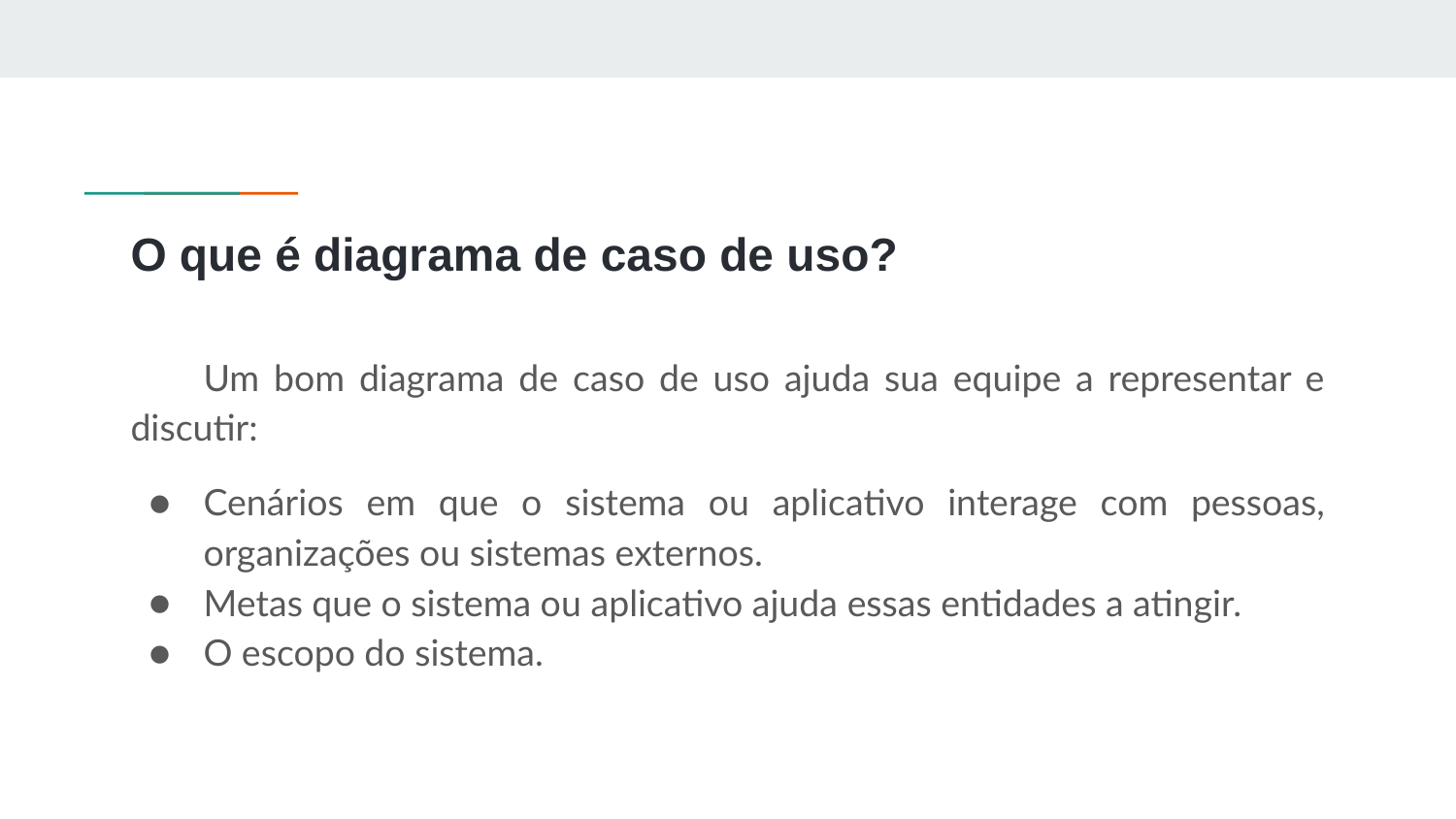

# O que é diagrama de caso de uso?
Um bom diagrama de caso de uso ajuda sua equipe a representar e discutir:
Cenários em que o sistema ou aplicativo interage com pessoas, organizações ou sistemas externos.
Metas que o sistema ou aplicativo ajuda essas entidades a atingir.
O escopo do sistema.